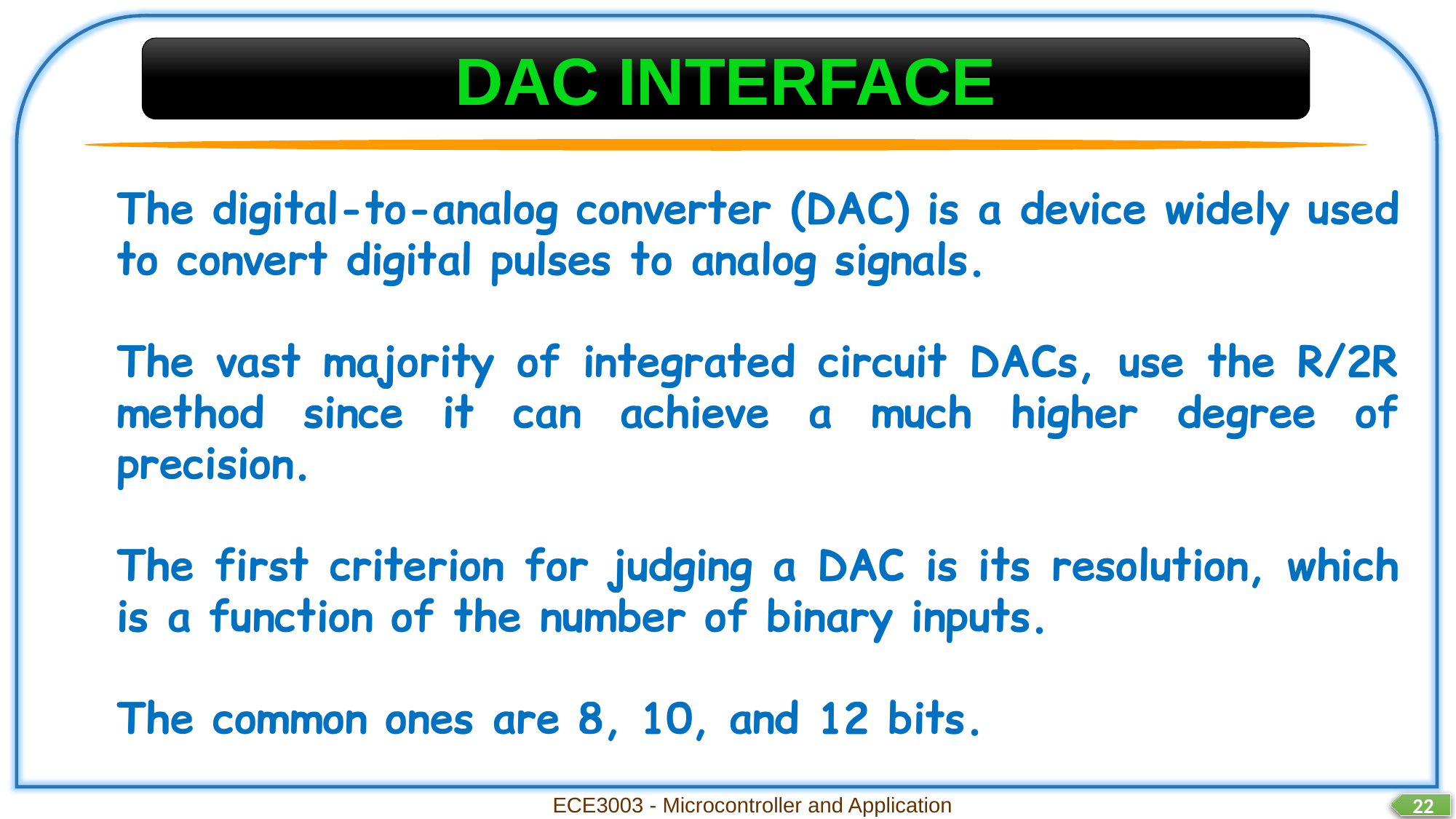

DAC INTERFACE

The digital-to-analog converter (DAC) is a device widely used to convert digital pulses to analog signals.

The vast majority of integrated circuit DACs, use the R/2R method since it can achieve a much higher degree of precision.

The first criterion for judging a DAC is its resolution, which is a function of the number of binary inputs.

The common ones are 8, 10, and 12 bits.
ECE3003 - Microcontroller and Application
22